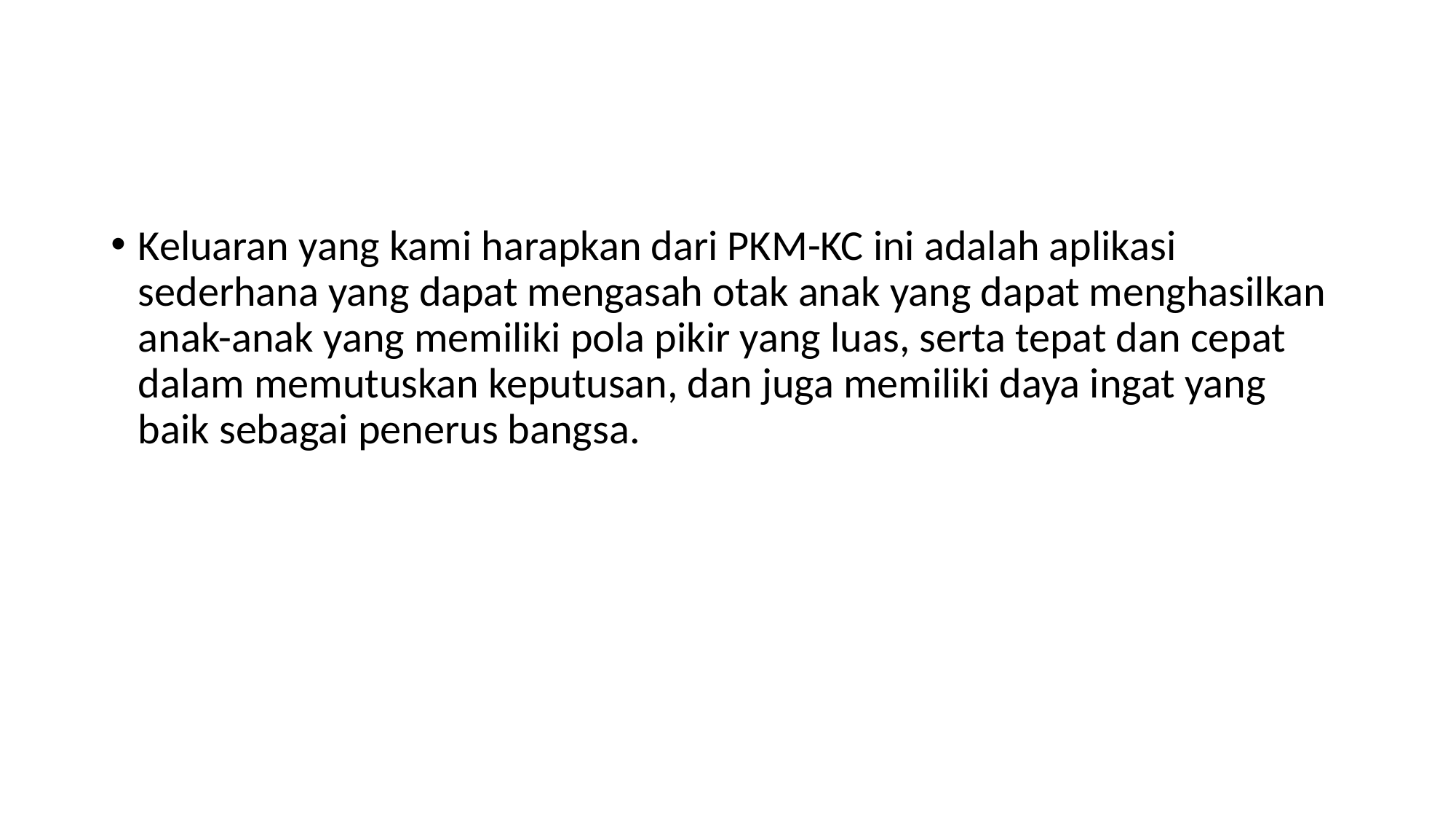

#
Keluaran yang kami harapkan dari PKM-KC ini adalah aplikasi sederhana yang dapat mengasah otak anak yang dapat menghasilkan anak-anak yang memiliki pola pikir yang luas, serta tepat dan cepat dalam memutuskan keputusan, dan juga memiliki daya ingat yang baik sebagai penerus bangsa.